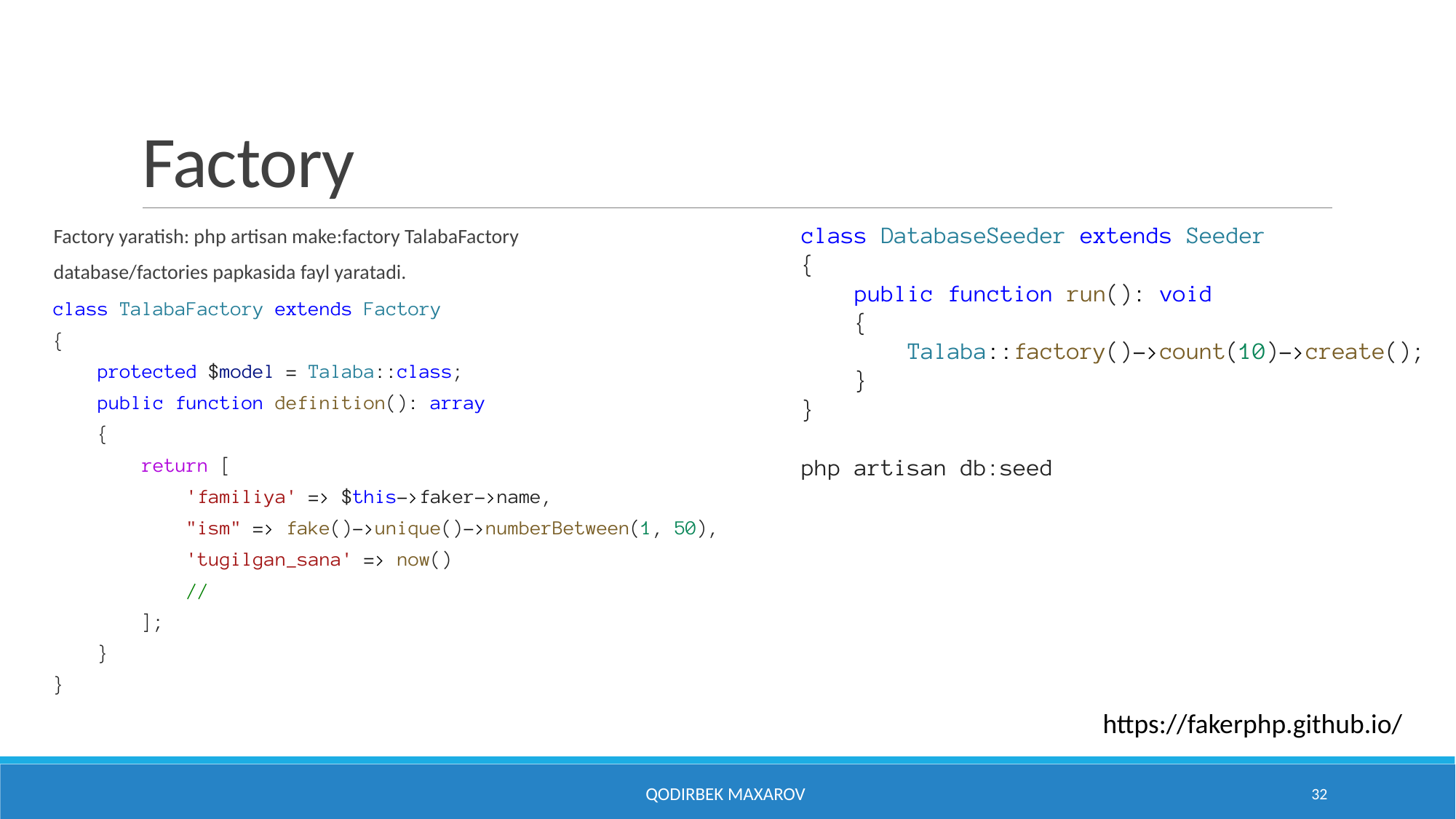

# Factory
class DatabaseSeeder extends Seeder
{
    public function run(): void
    {
        Talaba::factory()->count(10)->create();
    }
}

php artisan db:seed
Factory yaratish: php artisan make:factory TalabaFactory
database/factories papkasida fayl yaratadi.
class TalabaFactory extends Factory
{
    protected $model = Talaba::class;
    public function definition(): array
    {
        return [
            'familiya' => $this->faker->name,
            "ism" => fake()->unique()->numberBetween(1, 50),
            'tugilgan_sana' => now()
            //
        ];
    }
}
https://fakerphp.github.io/
Qodirbek Maxarov
32